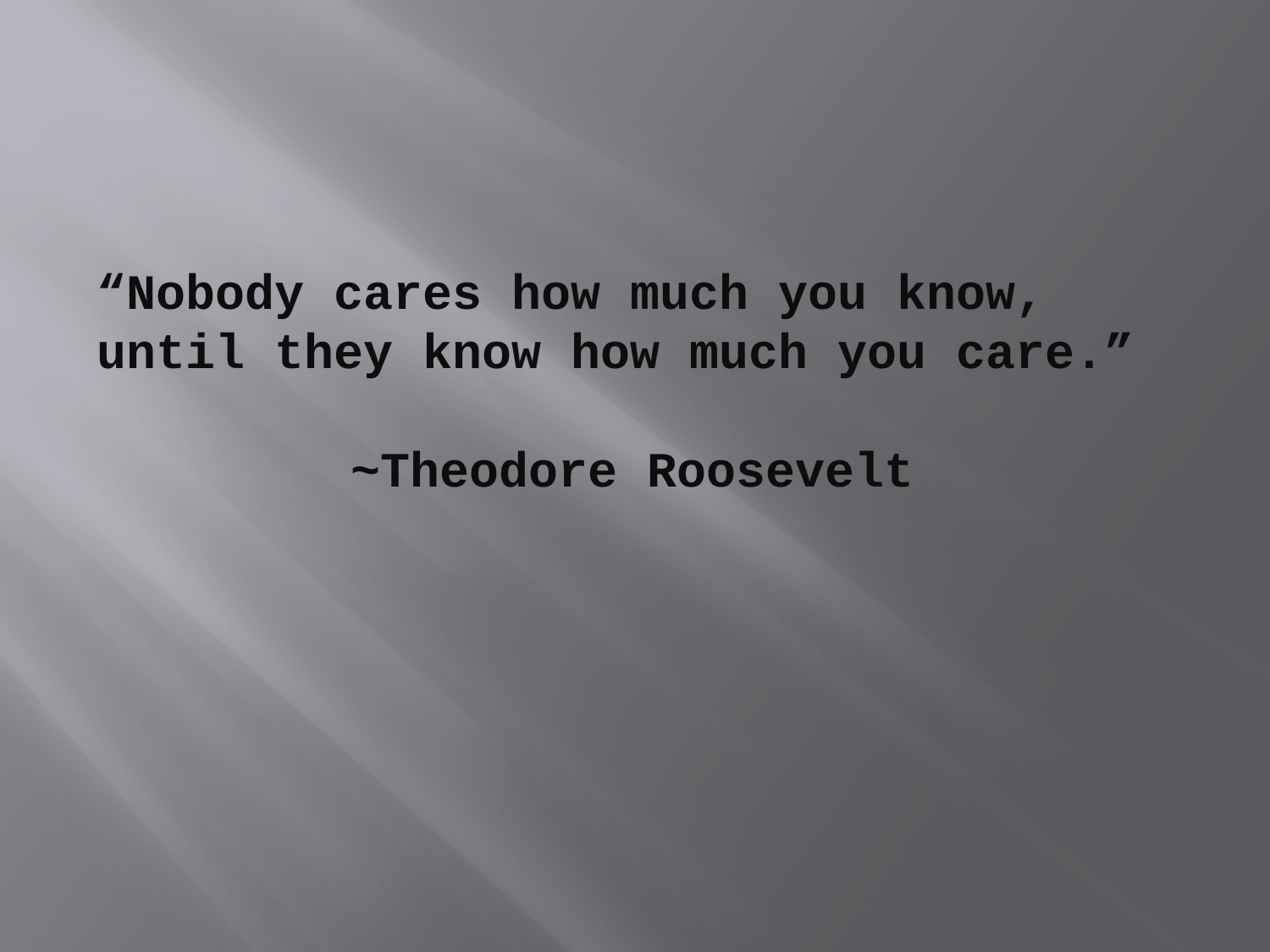

“Nobody cares how much you know,  until they know how much you care.”

		~Theodore Roosevelt